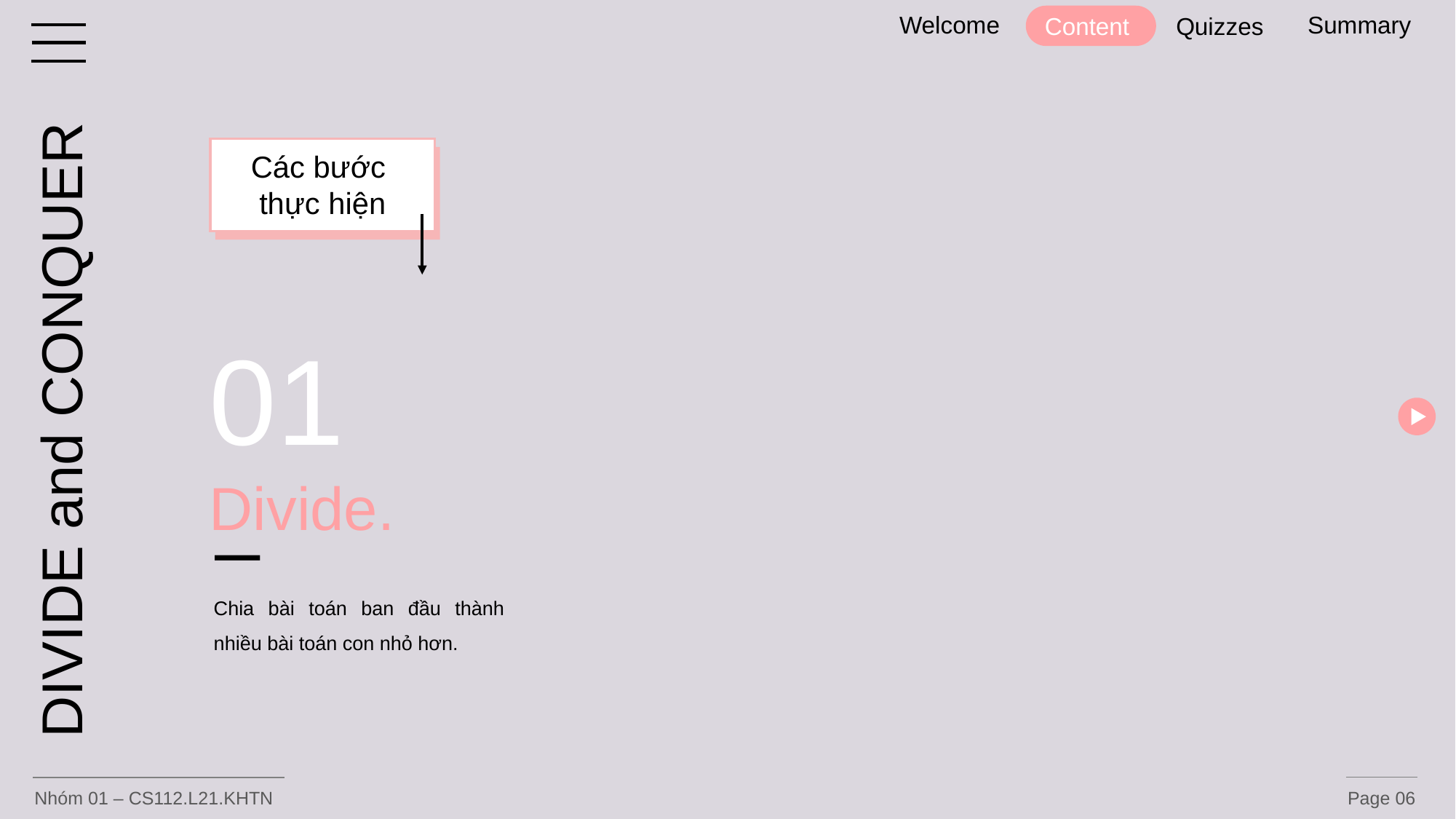

Welcome
Summary
Content
Quizzes

Các bước
thực hiện

Khái niệm
_
Chia để trị
Là phương pháp giải quyết một bài toán bằng cách chia nhỏ nó ra thành các bài toán con, ta sẽ tìm cách giải quyết các bài toán con này. Sau đó lời giải của các bài toán con được tổng hợp lại thành lời giải cho bài toán ban đầu.
01
Divide.
DIVIDE and CONQUER

_
Chia bài toán ban đầu thành nhiều bài toán con nhỏ hơn.
Nhóm 01 – CS112.L21.KHTN
Page 06